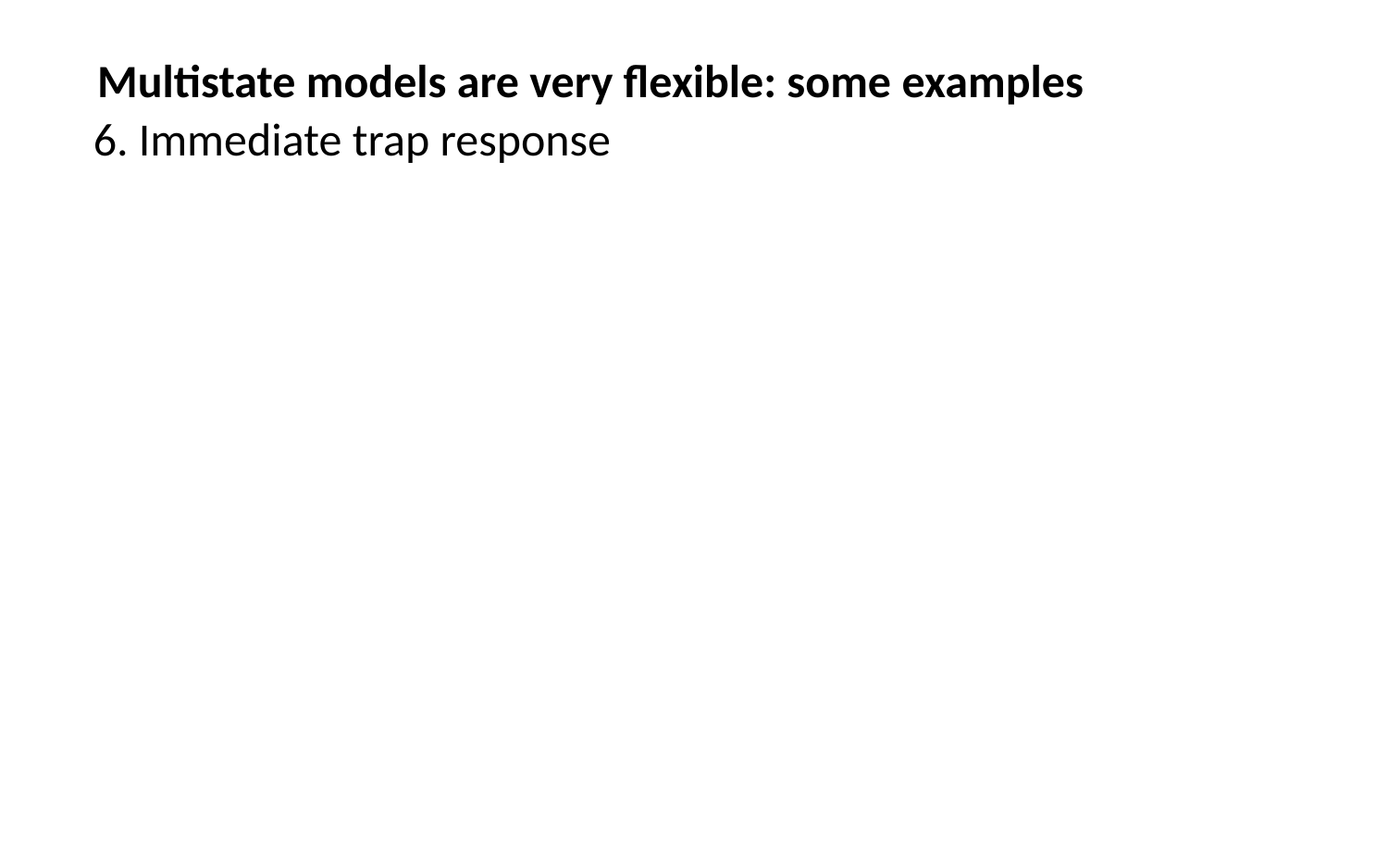

Multistate models are very flexible: some examples
6. Immediate trap response